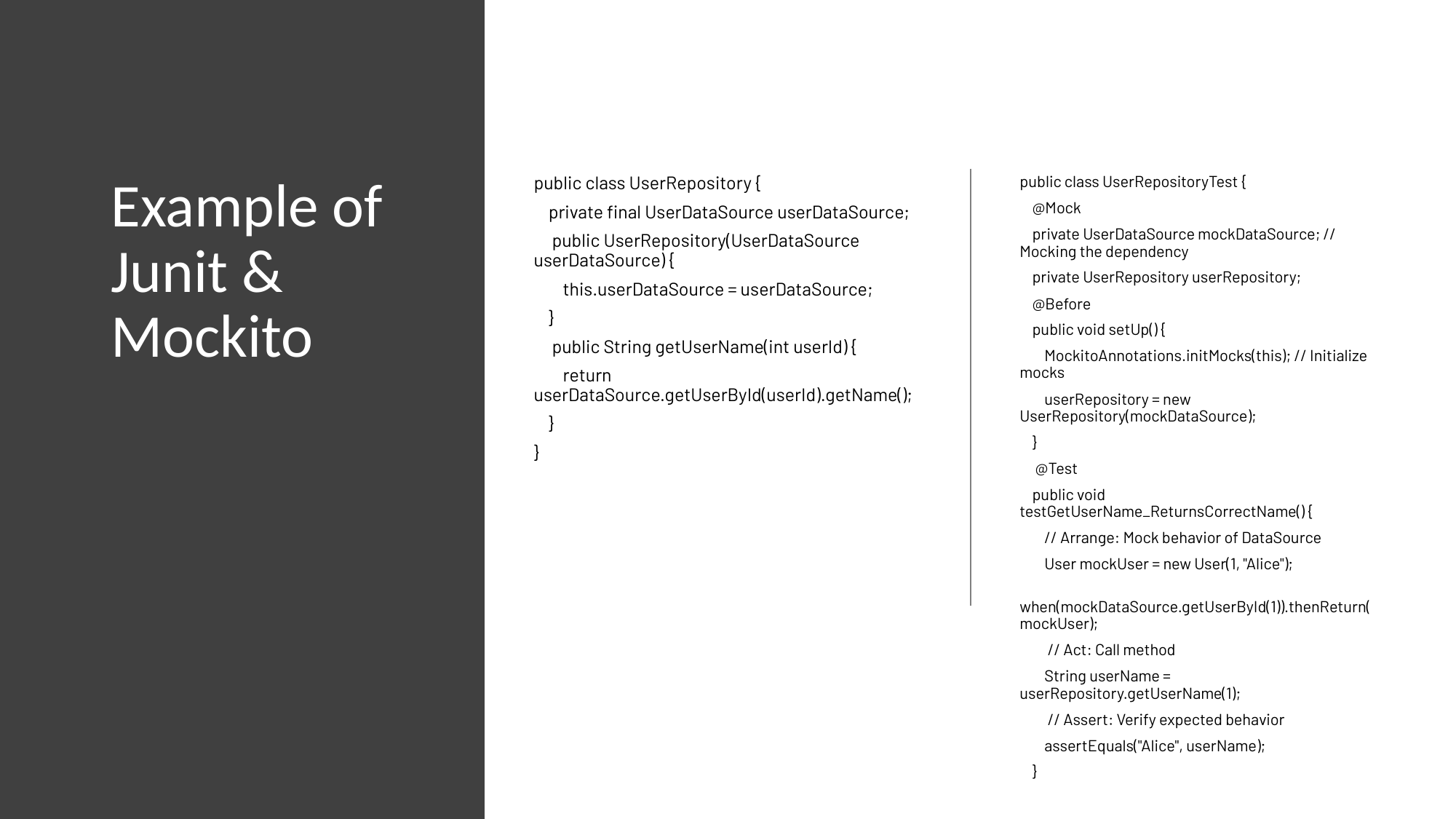

# Example of Junit & Mockito
public class UserRepository {
    private final UserDataSource userDataSource;
     public UserRepository(UserDataSource userDataSource) {
        this.userDataSource = userDataSource;
    }
     public String getUserName(int userId) {
        return userDataSource.getUserById(userId).getName();
    }
}

public class UserRepositoryTest {
    @Mock
    private UserDataSource mockDataSource; // Mocking the dependency
    private UserRepository userRepository;
    @Before
    public void setUp() {
        MockitoAnnotations.initMocks(this); // Initialize mocks
        userRepository = new UserRepository(mockDataSource);
    }
     @Test
    public void testGetUserName_ReturnsCorrectName() {
        // Arrange: Mock behavior of DataSource
        User mockUser = new User(1, "Alice");
        when(mockDataSource.getUserById(1)).thenReturn(mockUser);
         // Act: Call method
        String userName = userRepository.getUserName(1);
         // Assert: Verify expected behavior
        assertEquals("Alice", userName);
    }